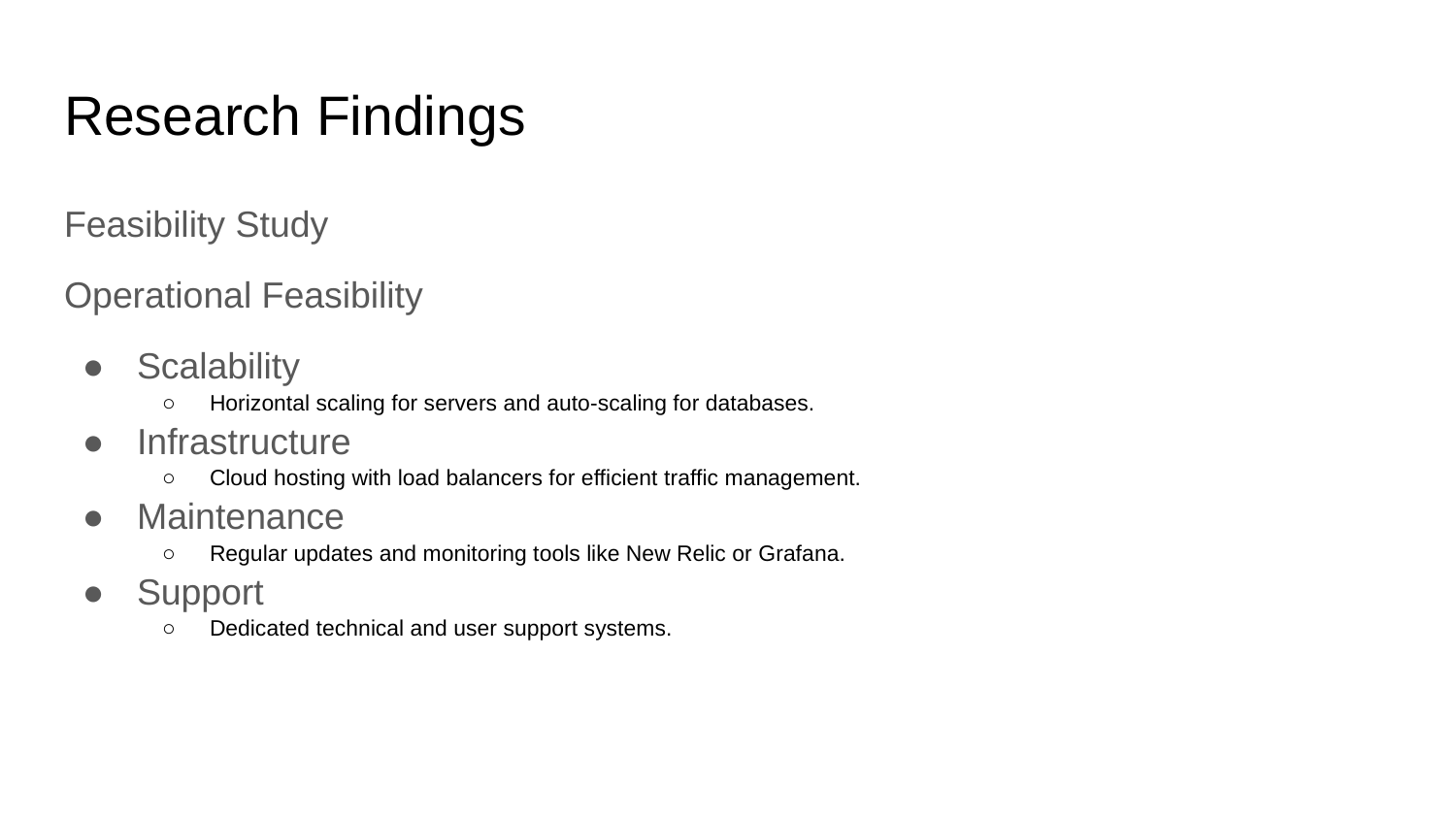

# Research Findings
Feasibility Study
Operational Feasibility
Scalability
Horizontal scaling for servers and auto-scaling for databases.
Infrastructure
Cloud hosting with load balancers for efficient traffic management.
Maintenance
Regular updates and monitoring tools like New Relic or Grafana.
Support
Dedicated technical and user support systems.